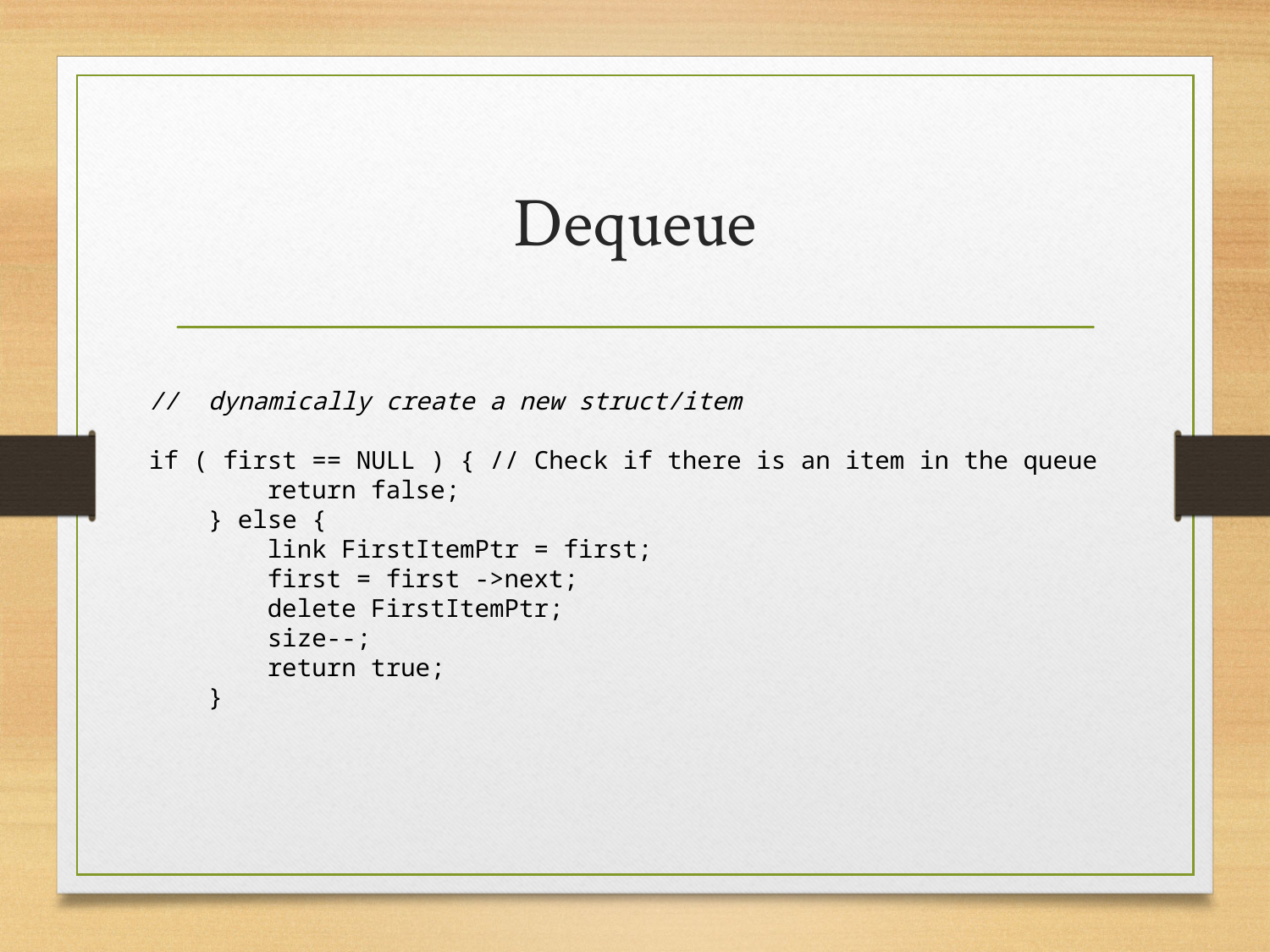

# Dequeue
//  dynamically create a new struct/item
if ( first == NULL ) { // Check if there is an item in the queue
        return false;
    } else {
        link FirstItemPtr = first;
        first = first ->next;
        delete FirstItemPtr;
        size--;
        return true;
    }